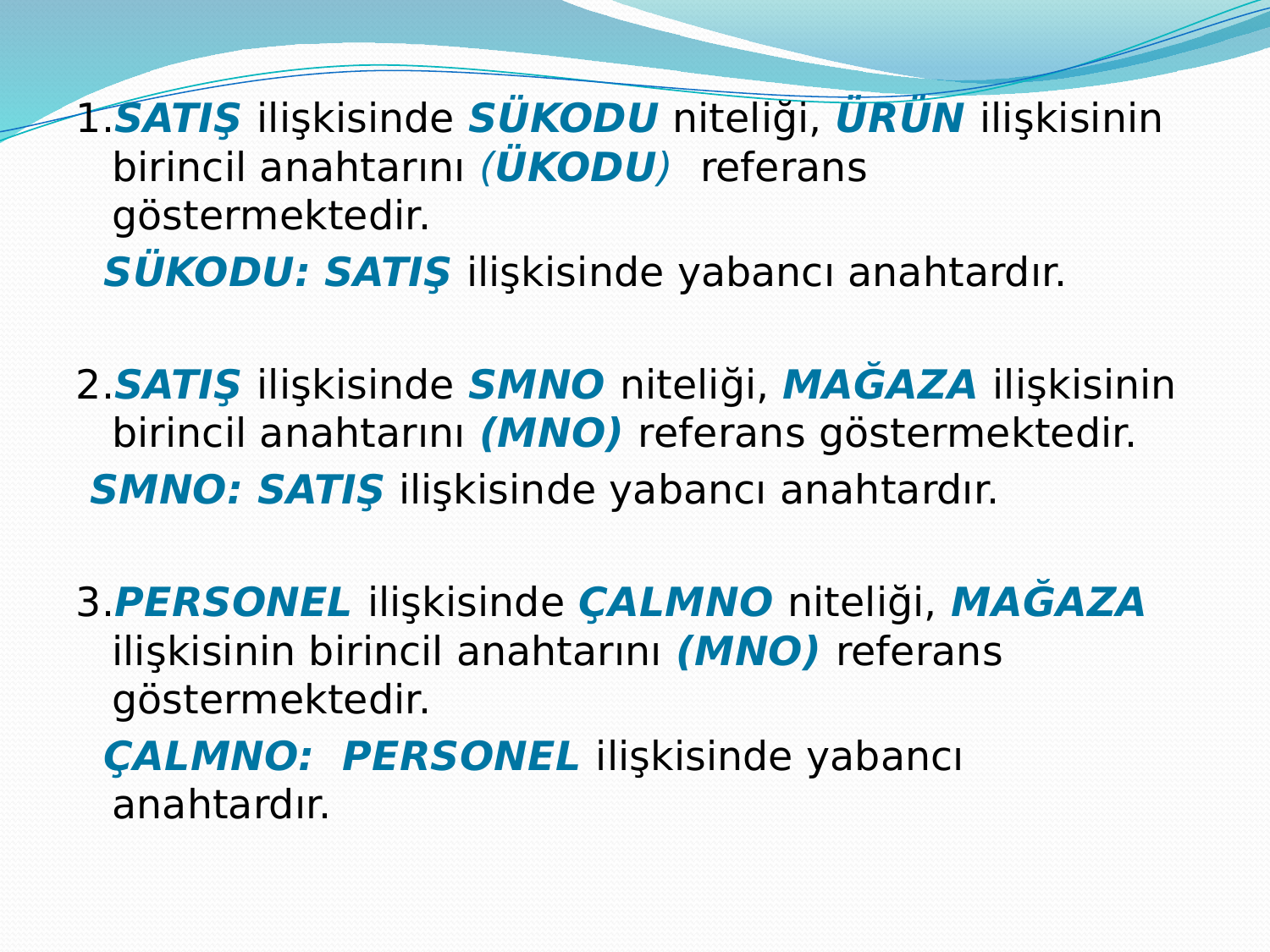

1.SATIŞ ilişkisinde SÜKODU niteliği, ÜRÜN ilişkisinin birincil anahtarını (ÜKODU)  referans göstermektedir.
  SÜKODU: SATIŞ ilişkisinde yabancı anahtardır.

2.SATIŞ ilişkisinde SMNO niteliği, MAĞAZA ilişkisinin birincil anahtarını (MNO) referans göstermektedir.
 SMNO: SATIŞ ilişkisinde yabancı anahtardır.

3.PERSONEL ilişkisinde ÇALMNO niteliği, MAĞAZA ilişkisinin birincil anahtarını (MNO) referans göstermektedir.
  ÇALMNO:  PERSONEL ilişkisinde yabancı anahtardır.